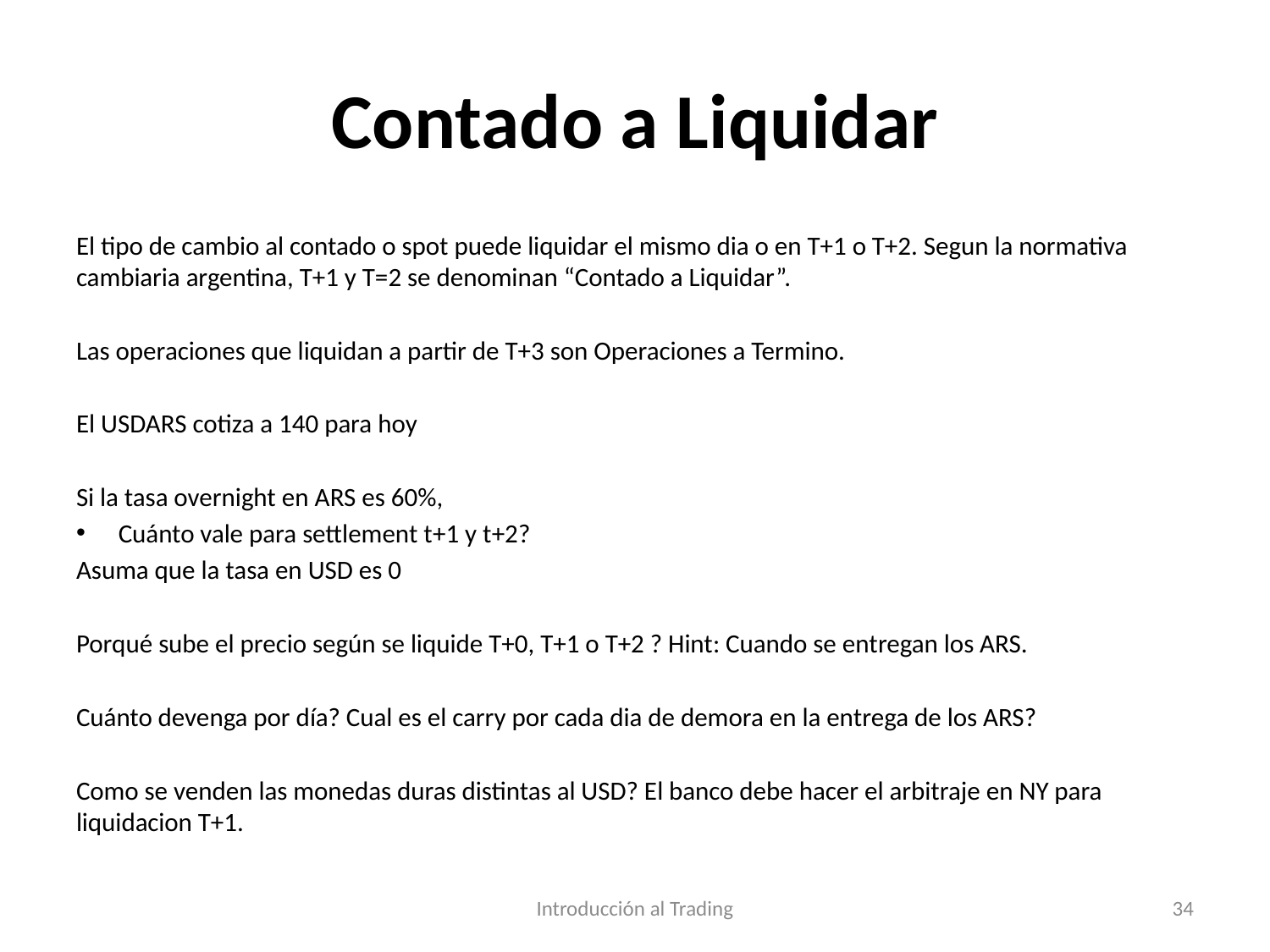

# Contado a Liquidar
El tipo de cambio al contado o spot puede liquidar el mismo dia o en T+1 o T+2. Segun la normativa cambiaria argentina, T+1 y T=2 se denominan “Contado a Liquidar”.

Las operaciones que liquidan a partir de T+3 son Operaciones a Termino.

El USDARS cotiza a 140 para hoy

Si la tasa overnight en ARS es 60%,
Cuánto vale para settlement t+1 y t+2?
Asuma que la tasa en USD es 0

Porqué sube el precio según se liquide T+0, T+1 o T+2 ? Hint: Cuando se entregan los ARS.

Cuánto devenga por día? Cual es el carry por cada dia de demora en la entrega de los ARS?

Como se venden las monedas duras distintas al USD? El banco debe hacer el arbitraje en NY para liquidacion T+1.
Introducción al Trading
34